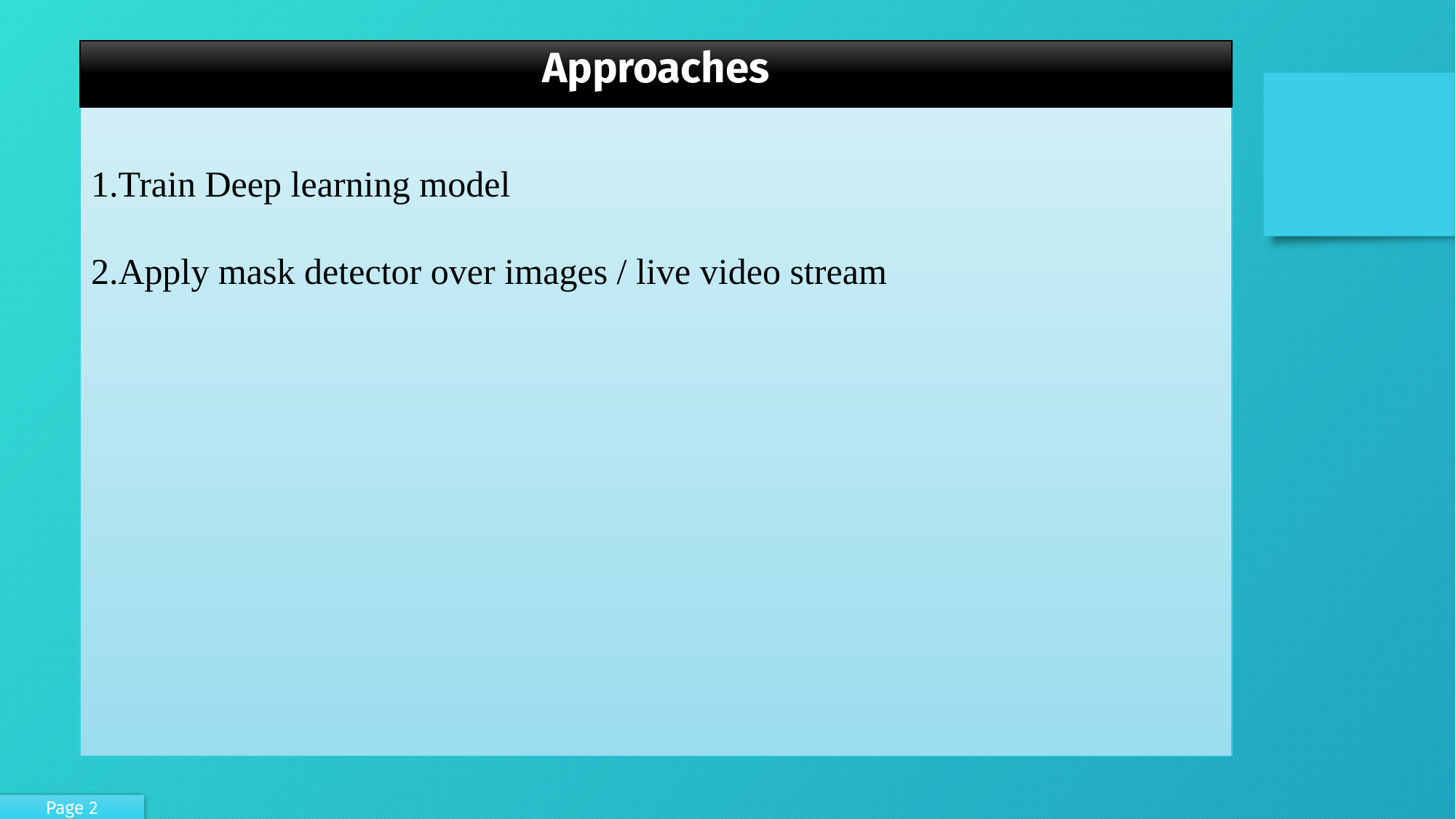

Approaches

1.Train Deep learning model
2.Apply mask detector over images / live video stream
Page 2